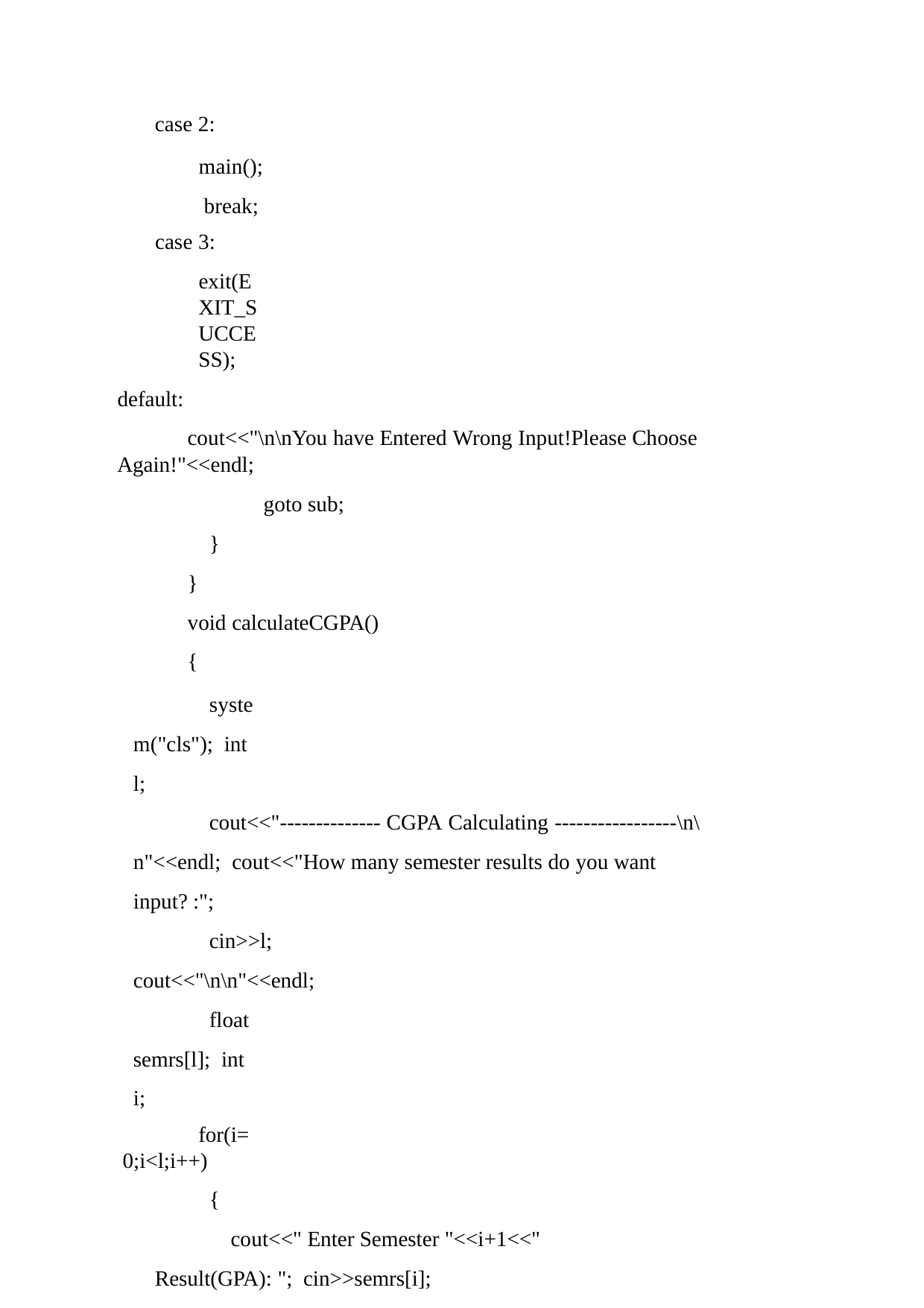

case 2:
main();  break;
case 3:
exit(EXIT_SUCCESS);
default:
cout<<"\n\nYou have Entered Wrong Input!Please Choose  Again!"<<endl;
goto sub;
}
}
void calculateCGPA()
{
system("cls");  int l;
cout<<"-------------- CGPA Calculating -----------------\n\n"<<endl;  cout<<"How many semester results do you want input? :";
cin>>l;  cout<<"\n\n"<<endl;
float semrs[l];  int i;
for(i=0;i<l;i++)
{
cout<<" Enter Semester "<<i+1<<" Result(GPA): ";  cin>>semrs[i];
cout<<"\n"<<endl;
} float semtot=0;  for(int j=0;j<l;j++)